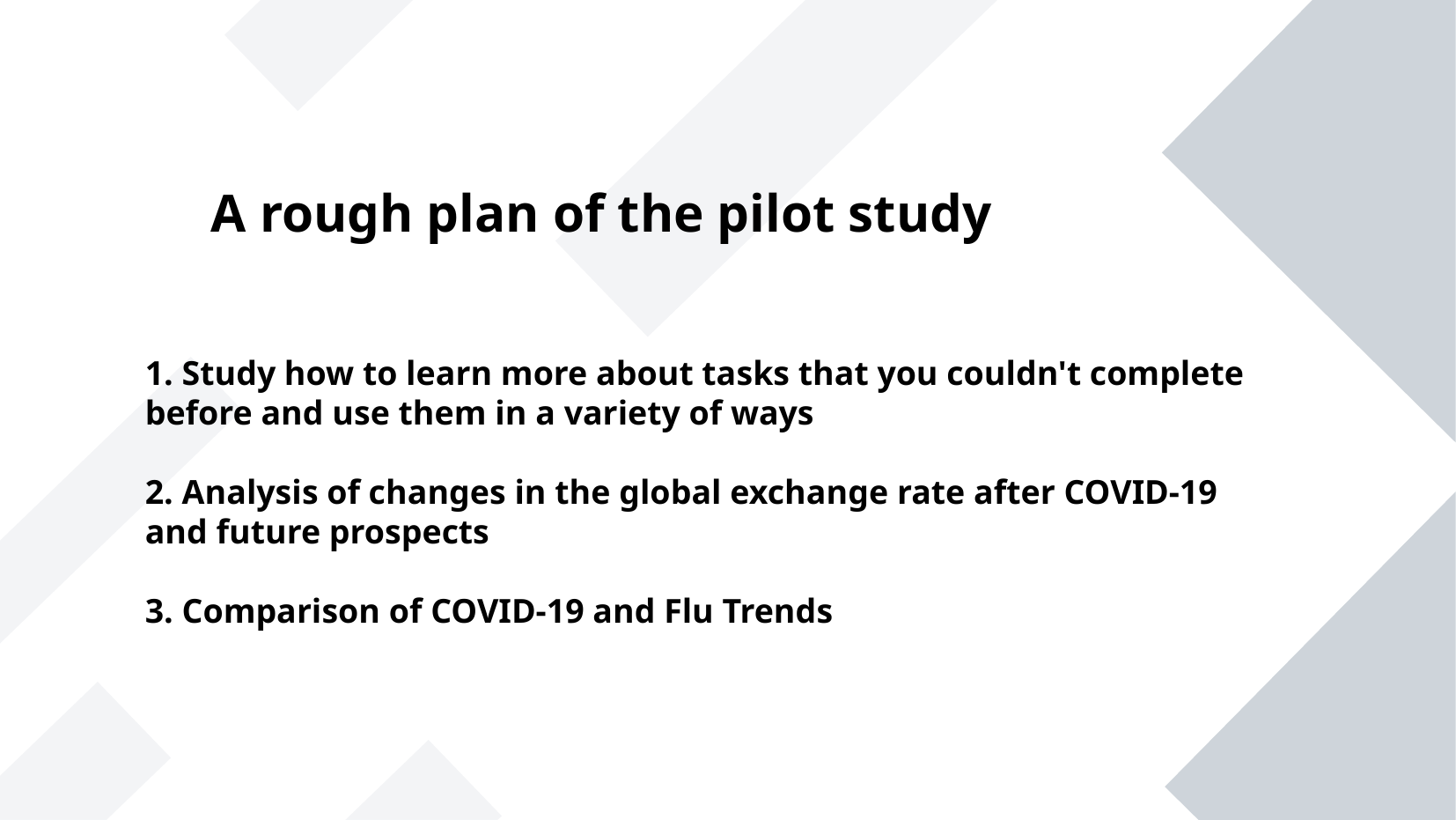

A rough plan of the pilot study
1. Study how to learn more about tasks that you couldn't complete before and use them in a variety of ways

2. Analysis of changes in the global exchange rate after COVID-19 and future prospects

3. Comparison of COVID-19 and Flu Trends